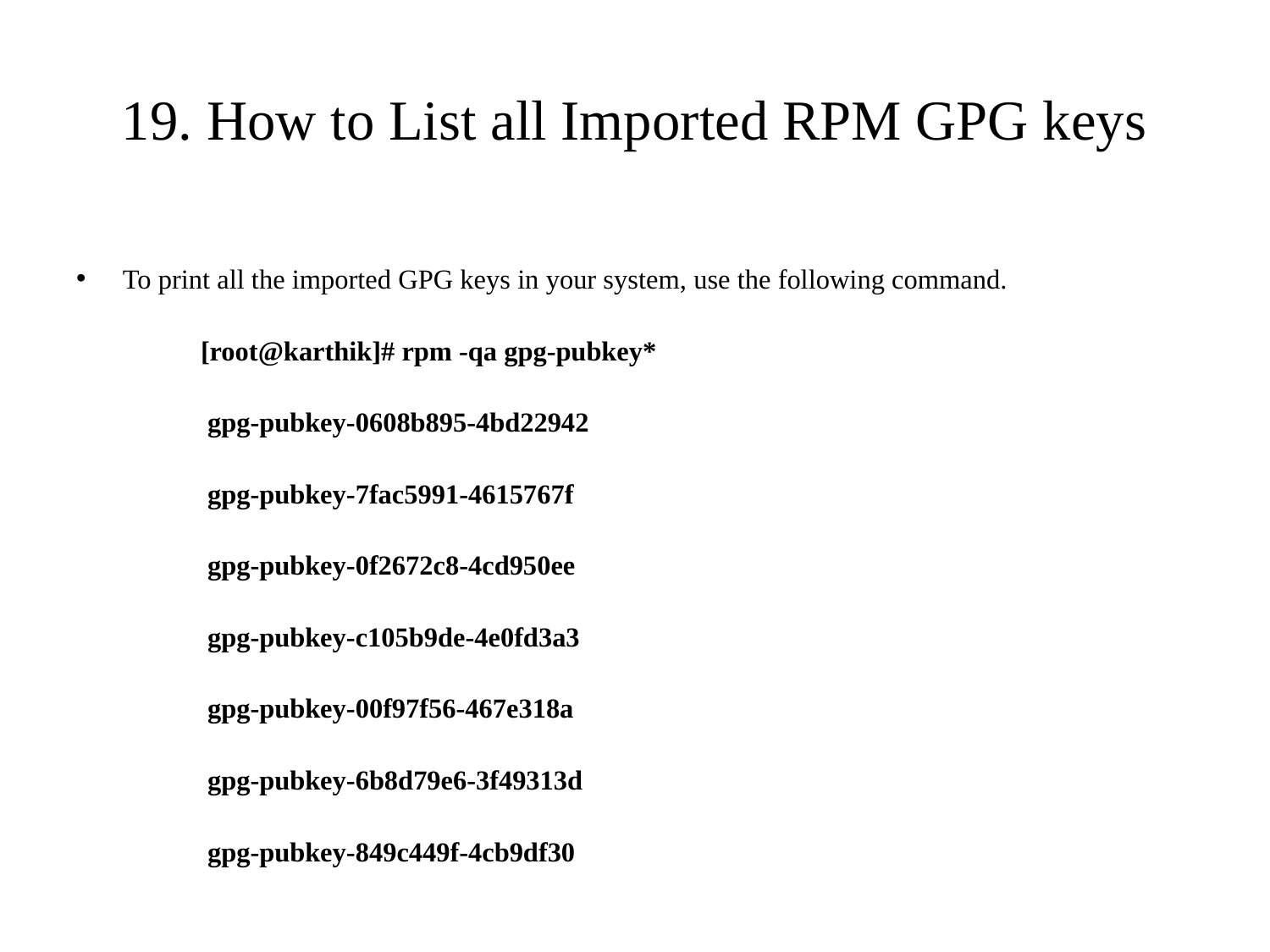

# 19. How to List all Imported RPM GPG keys
To print all the imported GPG keys in your system, use the following command.
[root@karthik]# rpm -qa gpg-pubkey*
 gpg-pubkey-0608b895-4bd22942
 gpg-pubkey-7fac5991-4615767f
 gpg-pubkey-0f2672c8-4cd950ee
 gpg-pubkey-c105b9de-4e0fd3a3
 gpg-pubkey-00f97f56-467e318a
 gpg-pubkey-6b8d79e6-3f49313d
 gpg-pubkey-849c449f-4cb9df30